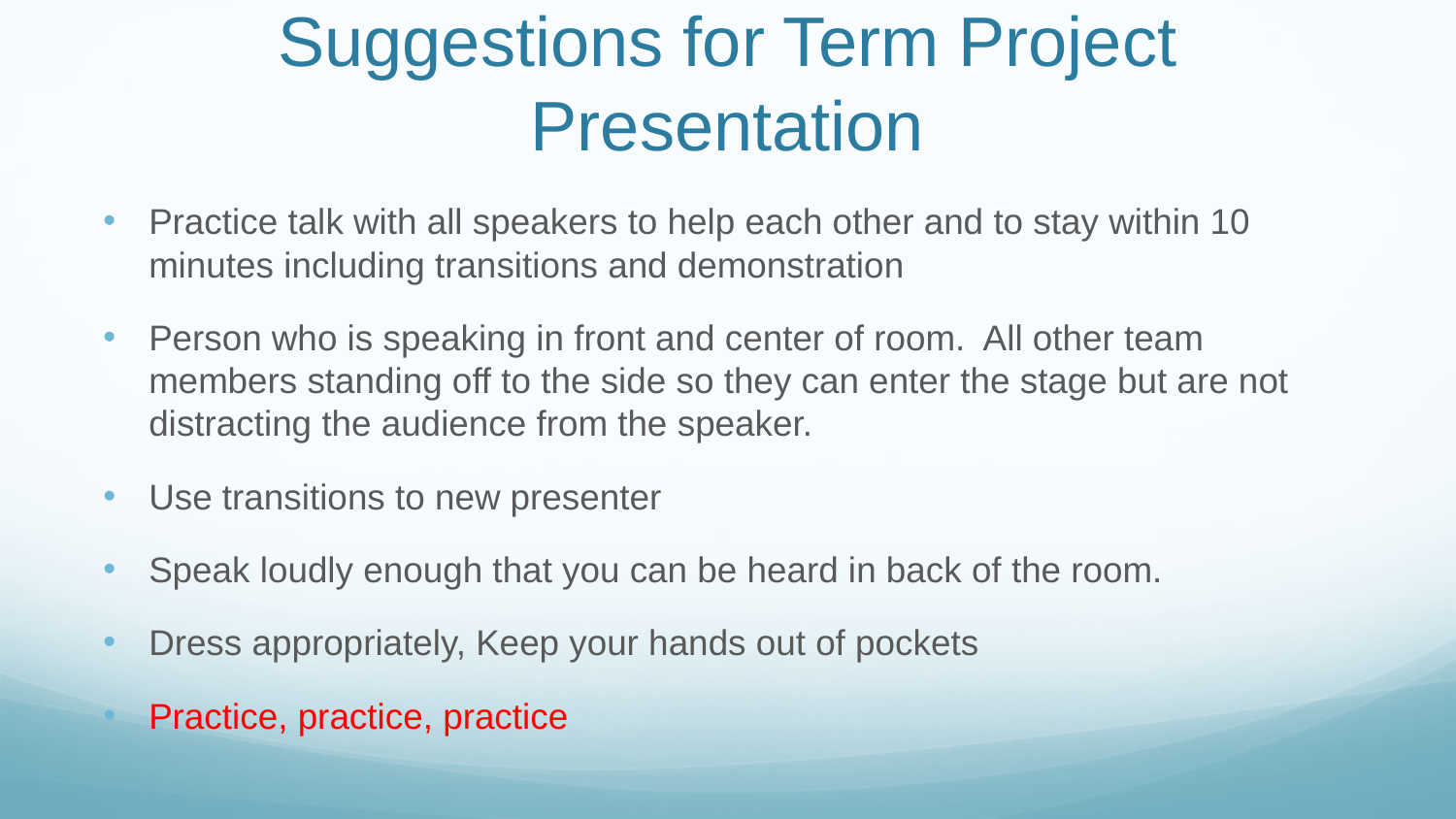

# Suggestions for Term Project Presentation
Practice talk with all speakers to help each other and to stay within 10 minutes including transitions and demonstration
Person who is speaking in front and center of room.  All other team members standing off to the side so they can enter the stage but are not distracting the audience from the speaker.
Use transitions to new presenter
Speak loudly enough that you can be heard in back of the room.
Dress appropriately, Keep your hands out of pockets
Practice, practice, practice